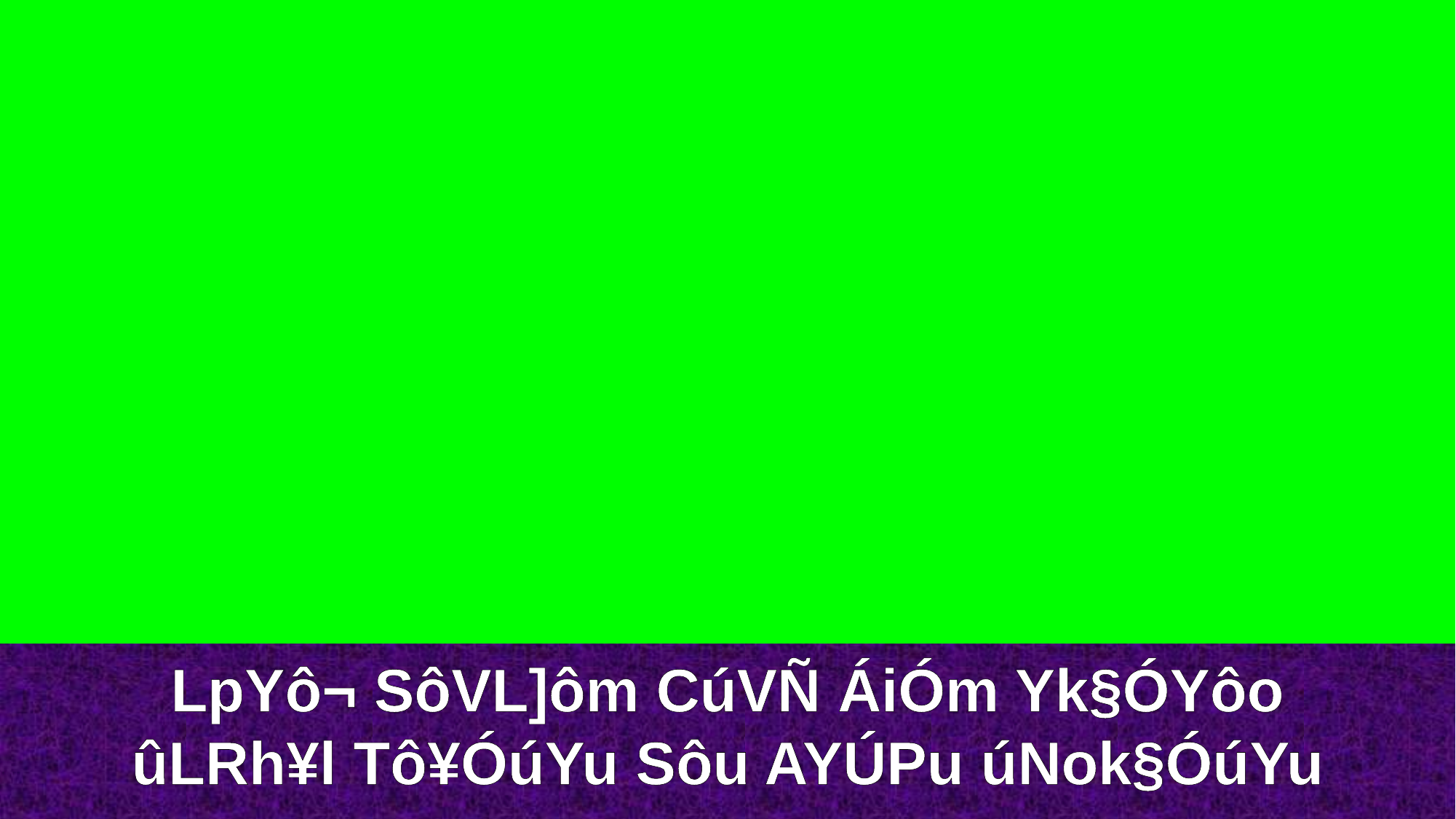

LpYô¬ SôVL]ôm CúVÑ ÁiÓm Yk§ÓYôo
ûLRh¥l Tô¥ÓúYu Sôu AYÚPu úNok§ÓúYu